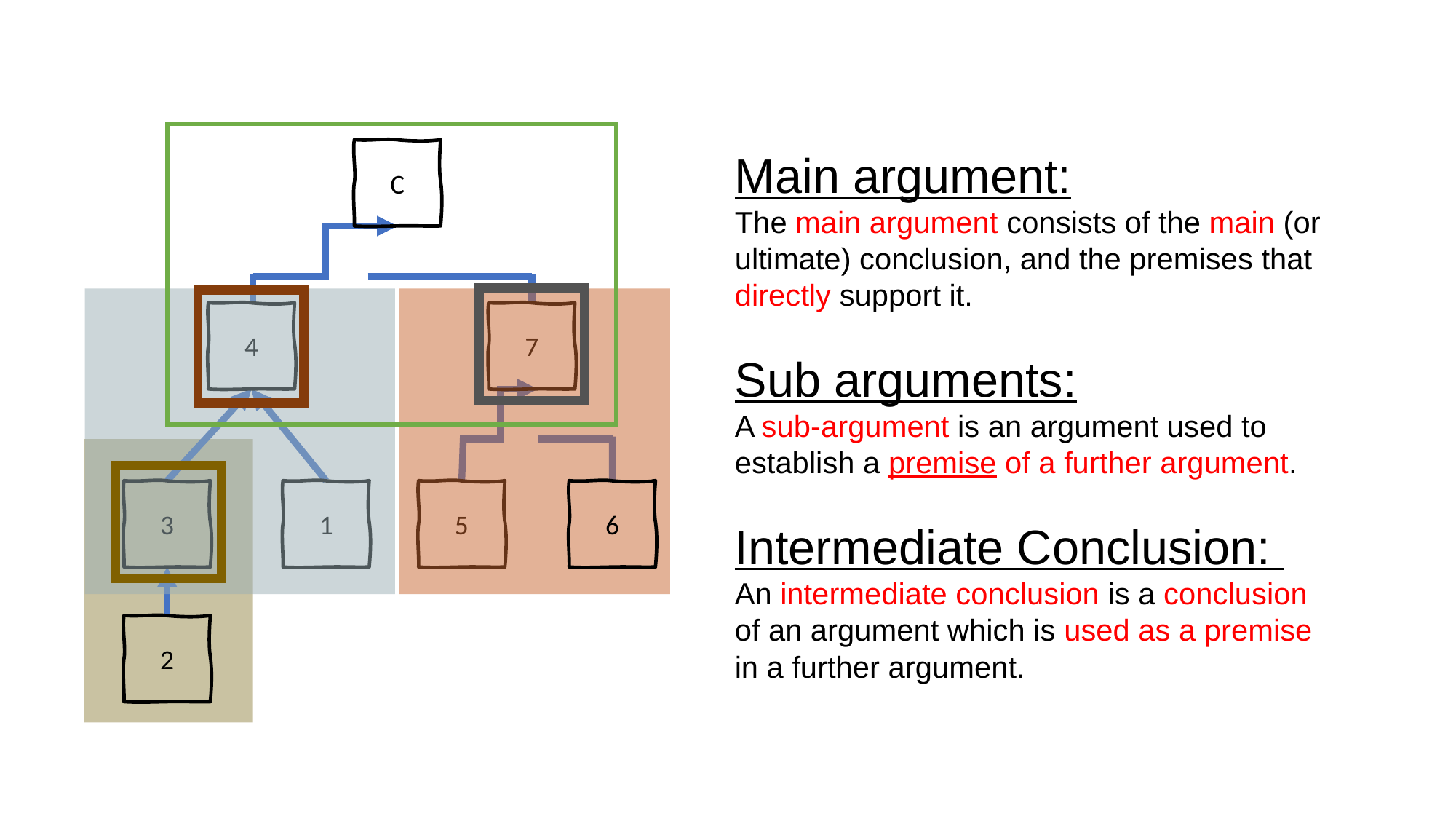

C
Main argument:
The main argument consists of the main (or ultimate) conclusion, and the premises that directly support it.

Sub arguments:
A sub-argument is an argument used to establish a premise of a further argument.

Intermediate Conclusion:
An intermediate conclusion is a conclusion of an argument which is used as a premise in a further argument.

4
7

3
1
5
6
2